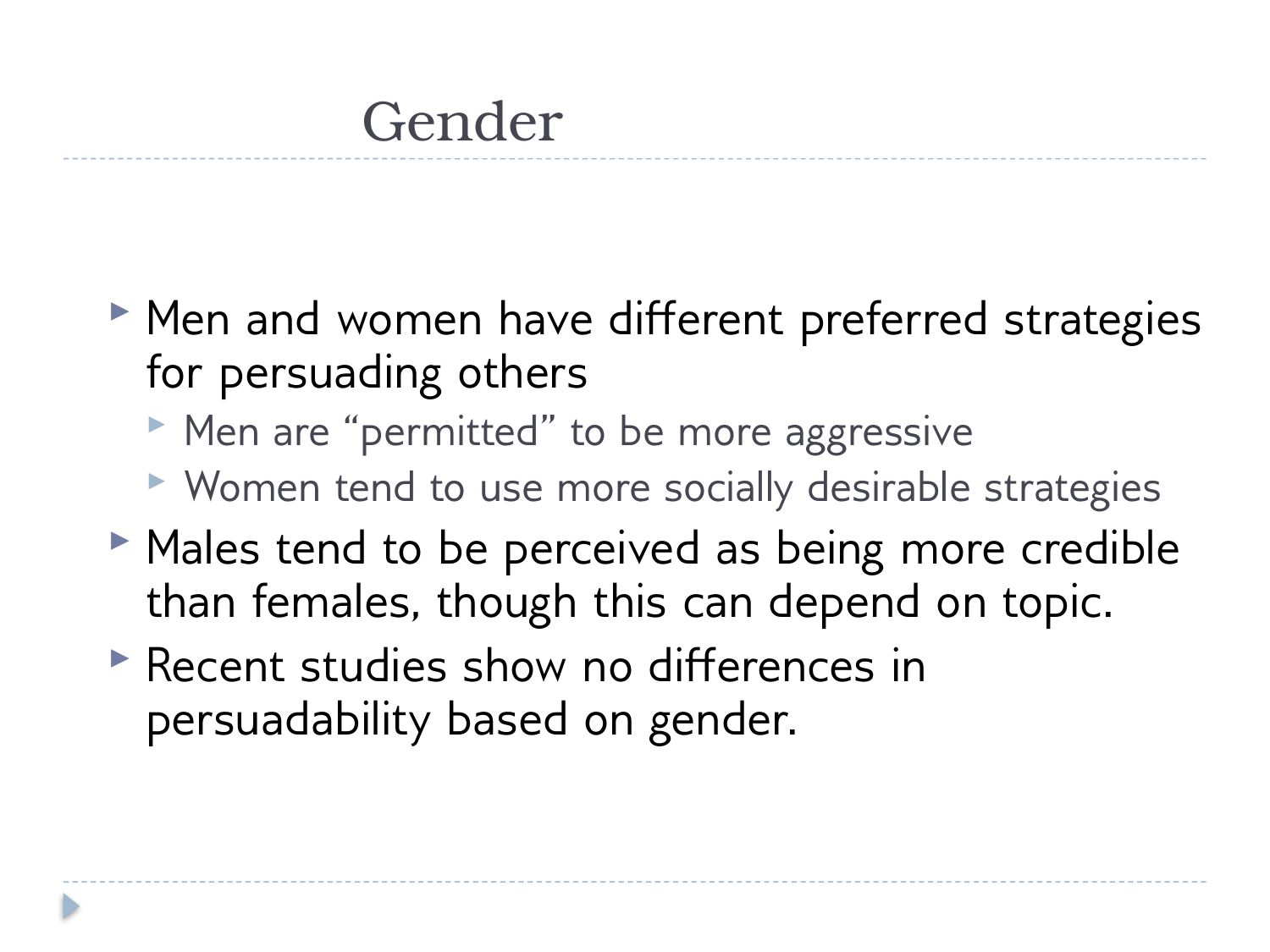

# Gender
Men and women have different preferred strategies for persuading others
Men are “permitted” to be more aggressive
Women tend to use more socially desirable strategies
Males tend to be perceived as being more credible than females, though this can depend on topic.
Recent studies show no differences in persuadability based on gender.